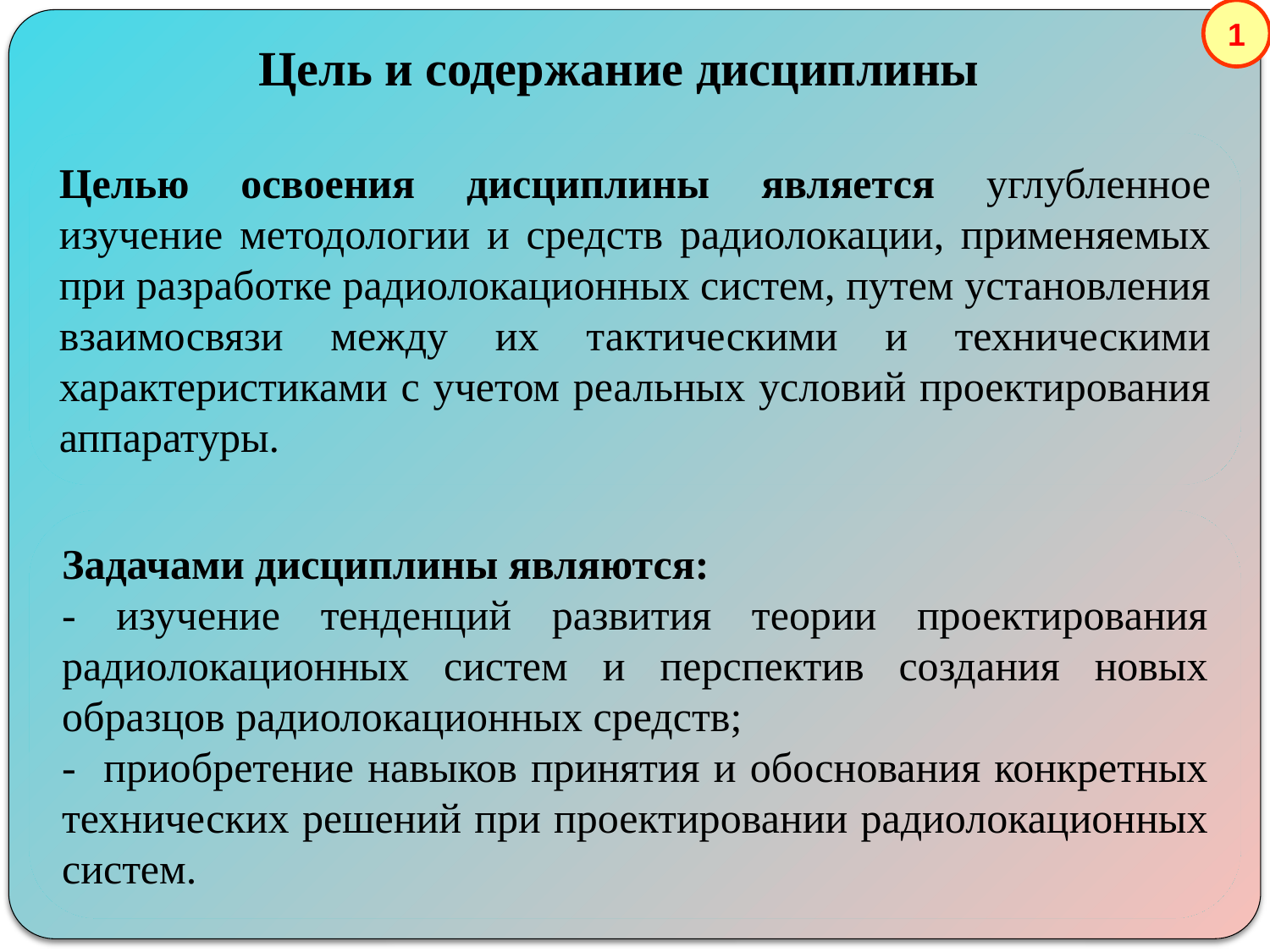

1
Цель и содержание дисциплины
Целью освоения дисциплины является углубленное изучение методологии и средств радиолокации, применяемых при разработке радиолокационных систем, путем установления взаимосвязи между их тактическими и техническими характеристиками с учетом реальных условий проектирования аппаратуры.
Задачами дисциплины являются:
- изучение тенденций развития теории проектирования радиолокационных систем и перспектив создания новых образцов радиолокационных средств;
-  приобретение навыков принятия и обоснования конкретных технических решений при проектировании радиолокационных систем.